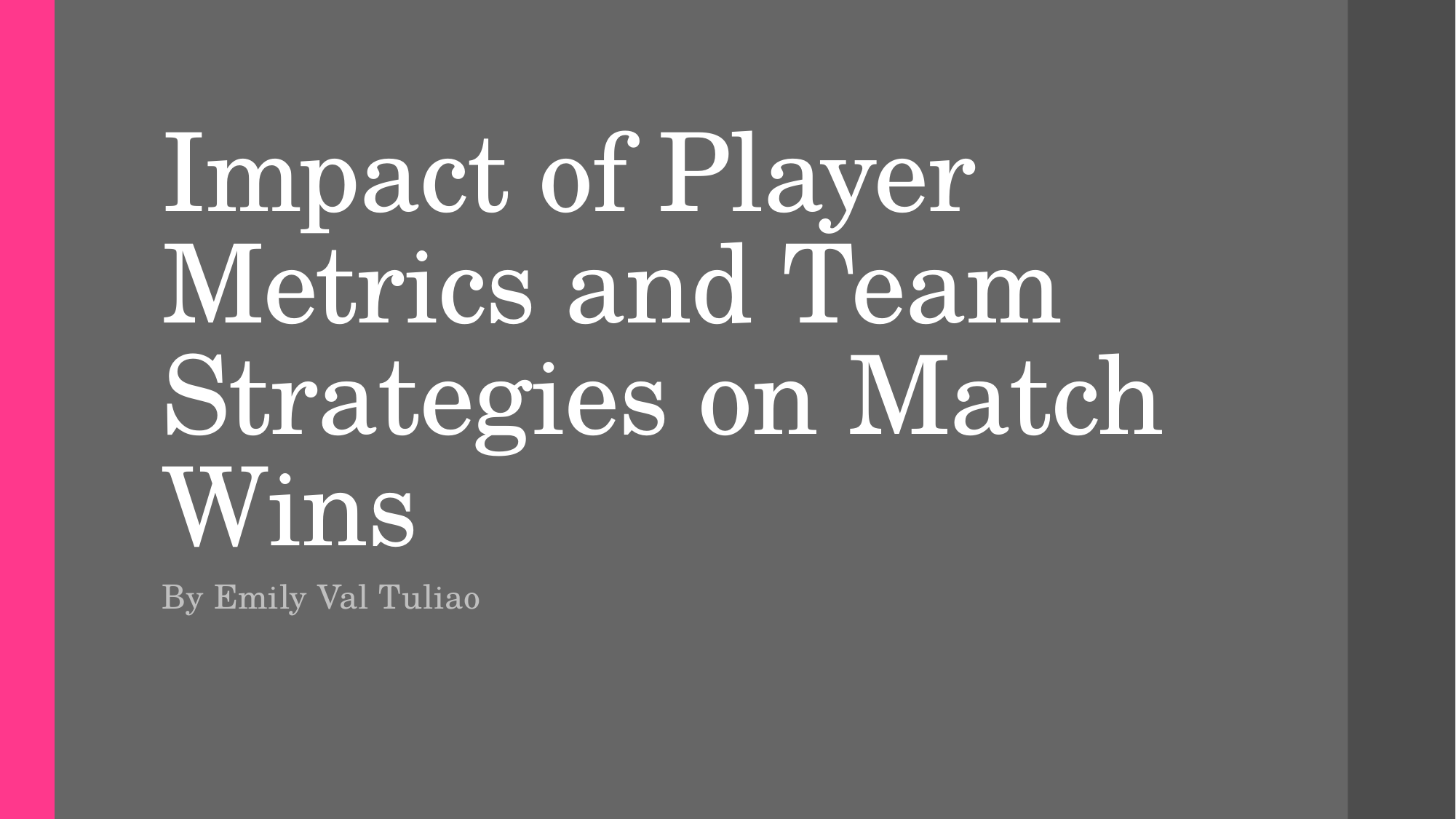

# Impact of Player Metrics and Team Strategies on Match Wins
By Emily Val Tuliao